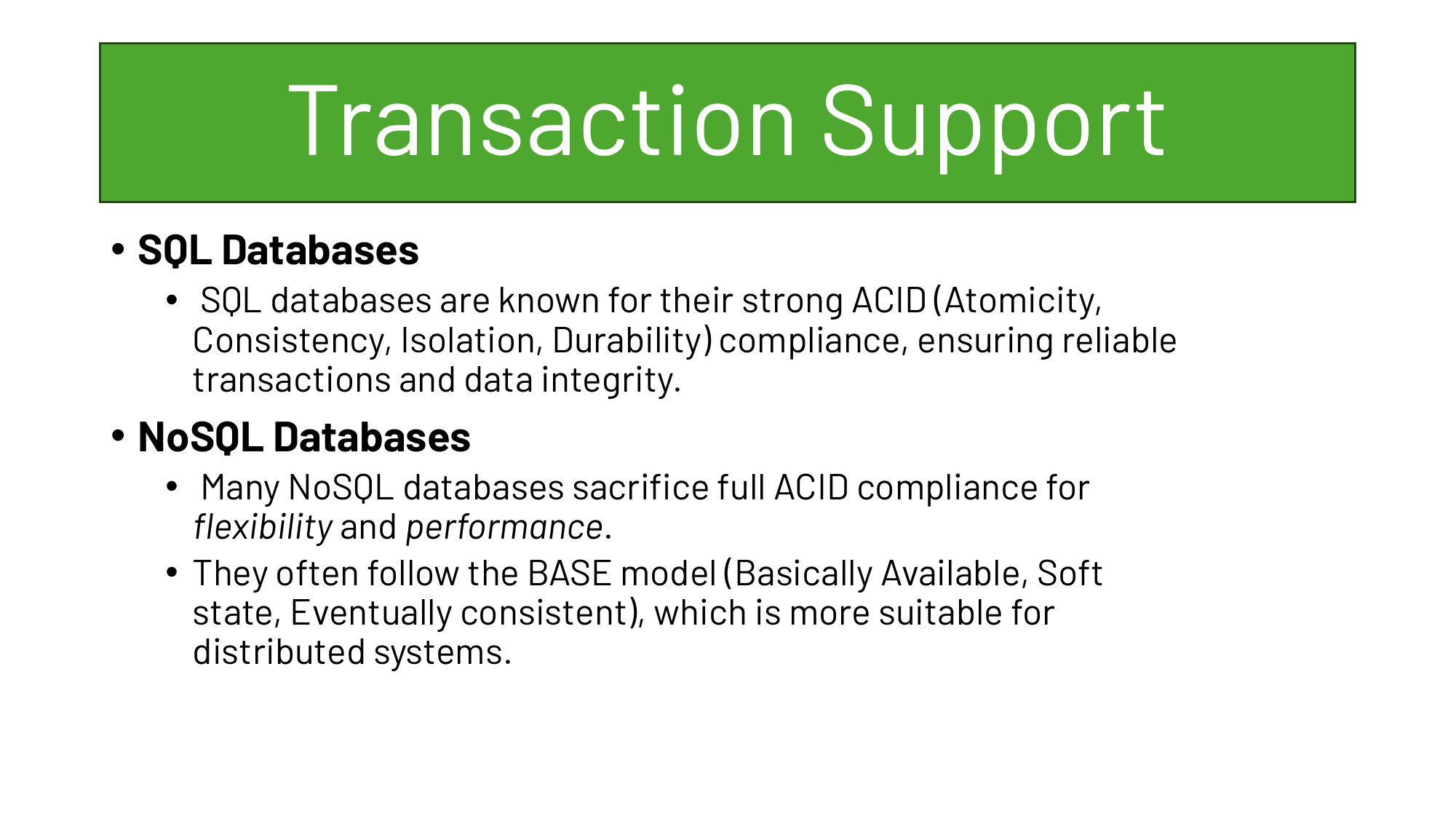

# Transaction Support
SQL Databases
 SQL databases are known for their strong ACID (Atomicity, Consistency, Isolation, Durability) compliance, ensuring reliable transactions and data integrity.
NoSQL Databases
 Many NoSQL databases sacrifice full ACID compliance for flexibility and performance.
They often follow the BASE model (Basically Available, Soft state, Eventually consistent), which is more suitable for distributed systems.